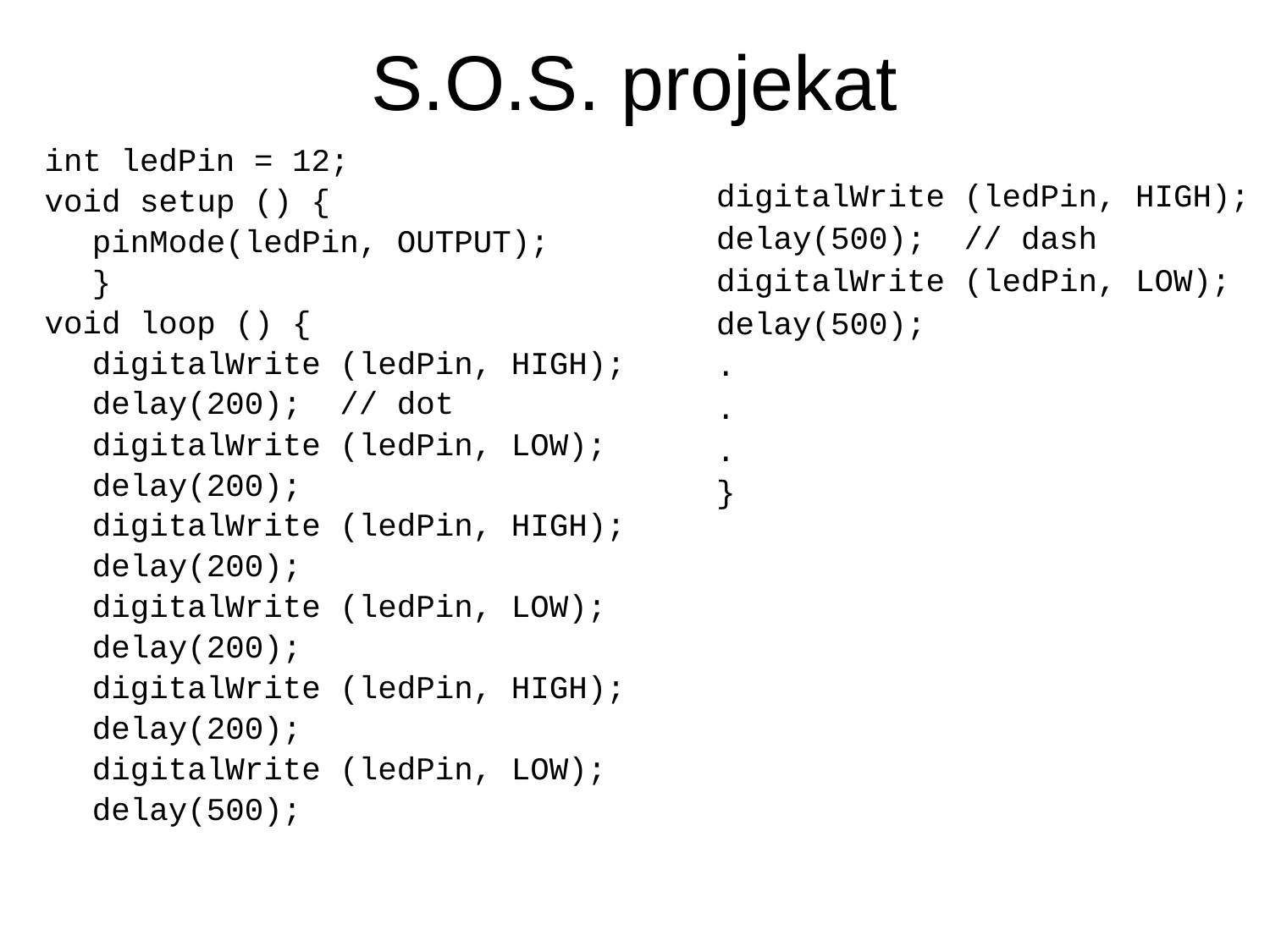

# S.O.S. projekat
int ledPin = 12;
void setup () {
	pinMode(ledPin, OUTPUT);
	}
void loop () {
	digitalWrite (ledPin, HIGH);
	delay(200);  // dot
	digitalWrite (ledPin, LOW);
	delay(200);
	digitalWrite (ledPin, HIGH);
	delay(200);
	digitalWrite (ledPin, LOW);
	delay(200);
	digitalWrite (ledPin, HIGH);
	delay(200);
	digitalWrite (ledPin, LOW);
	delay(500);

	digitalWrite (ledPin, HIGH);
	delay(500);  // dash
	digitalWrite (ledPin, LOW);
	delay(500);
	.
	.
	.
	}